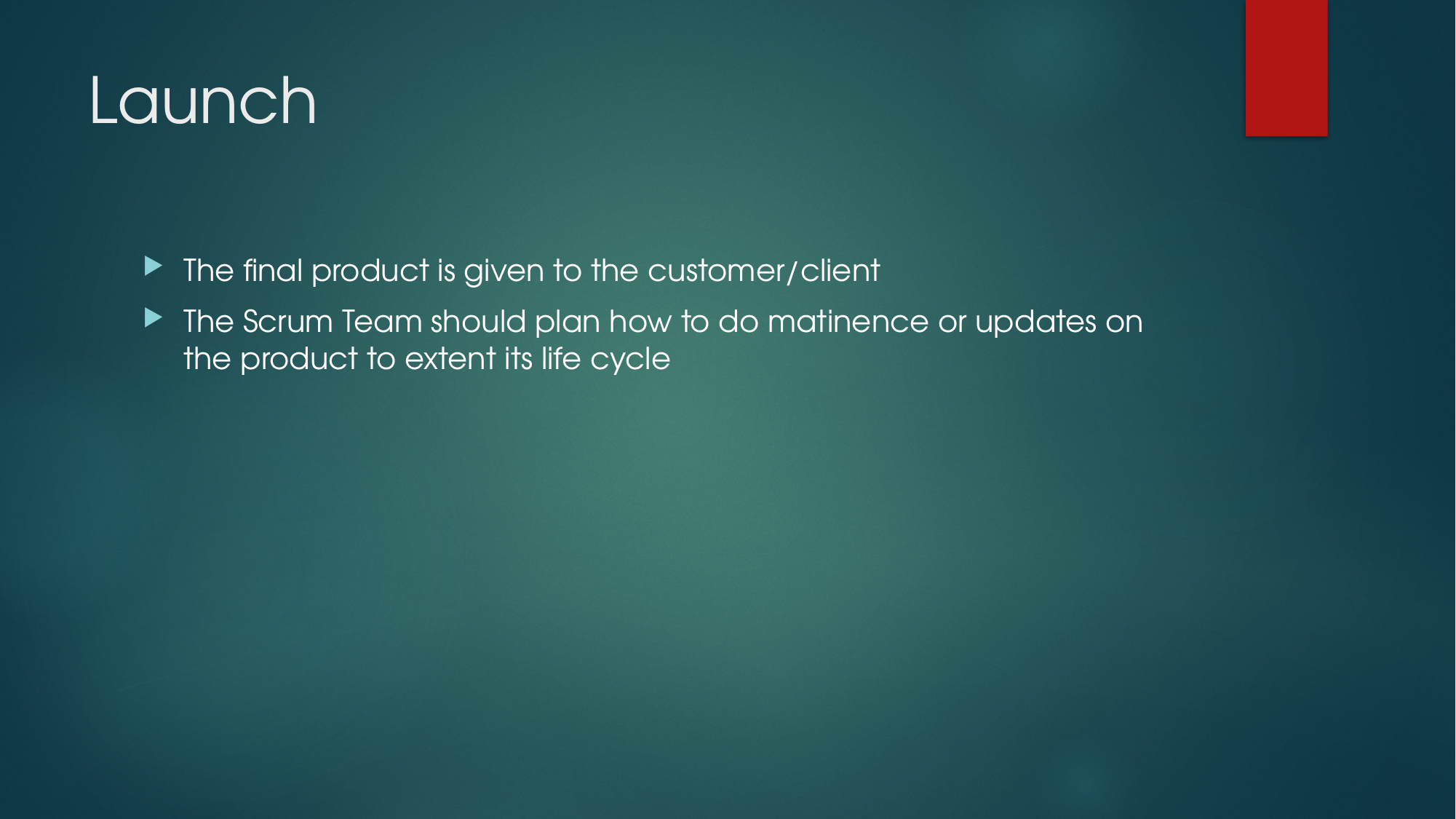

# Launch
The final product is given to the customer/client
The Scrum Team should plan how to do matinence or updates on the product to extent its life cycle